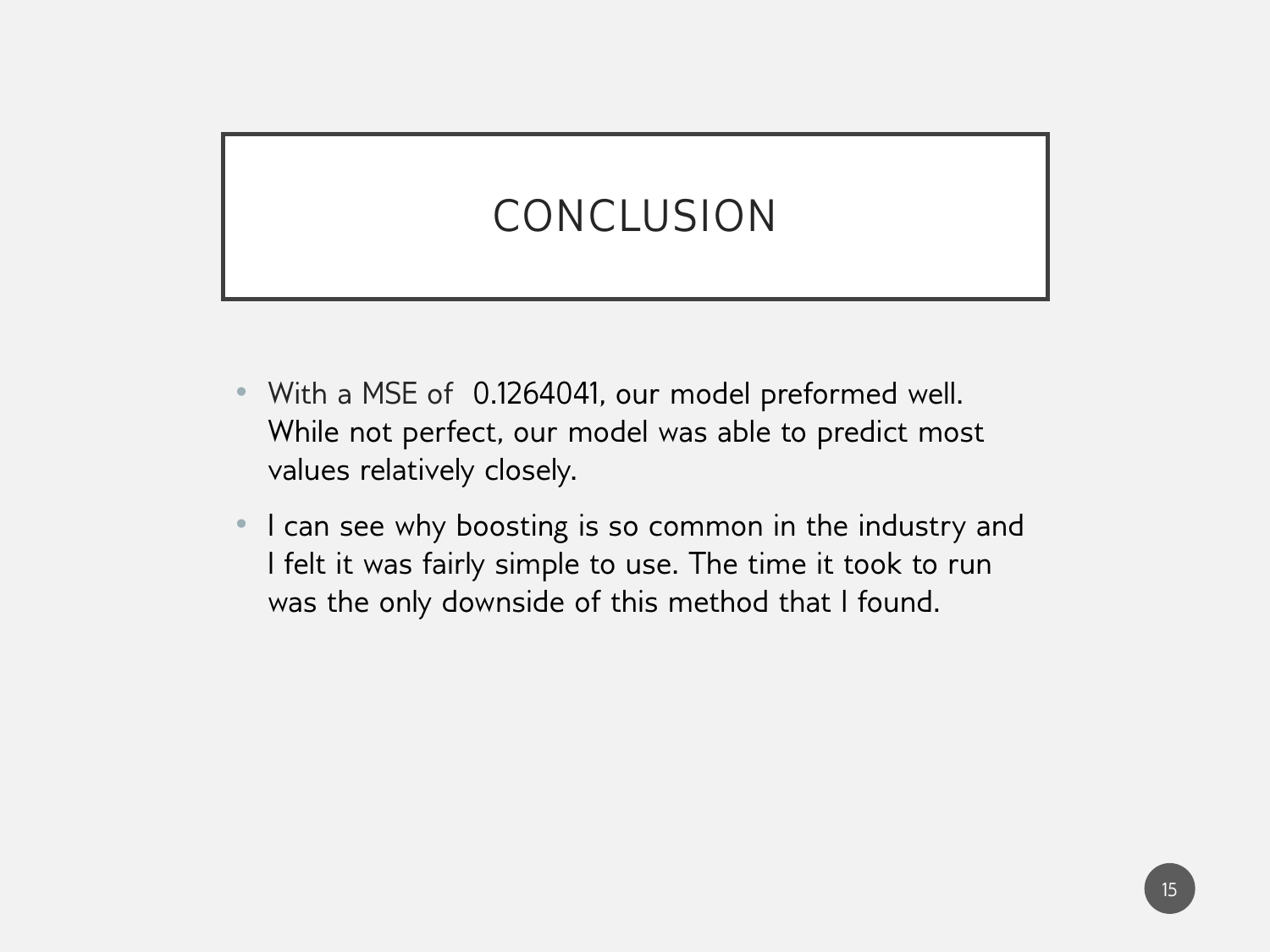

# Conclusion
With a MSE of  0.1264041, our model preformed well.  While not perfect, our model was able to predict most values relatively closely.
I can see why boosting is so common in the industry and I felt it was fairly simple to use. The time it took to run was the only downside of this method that I found.

15